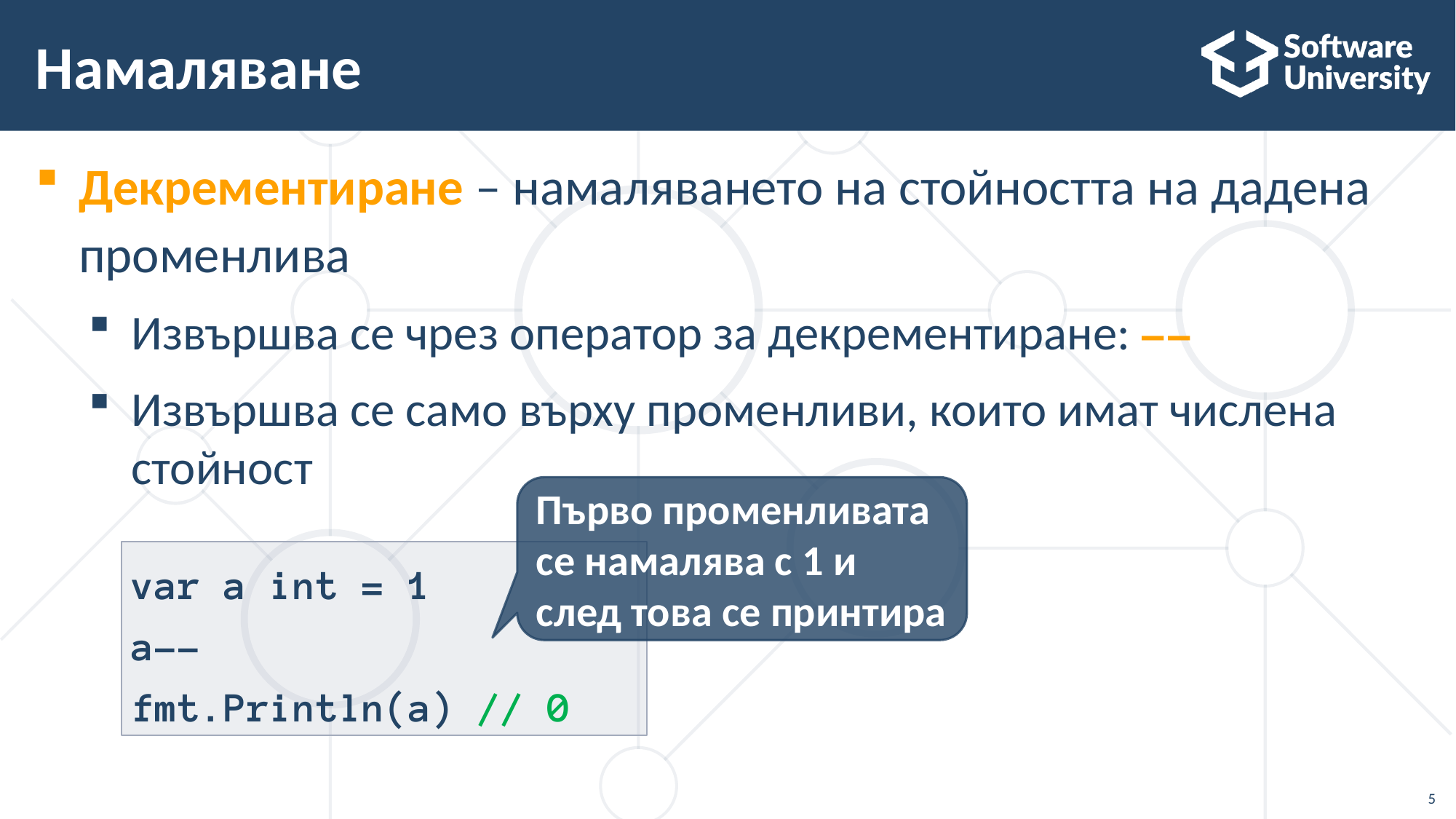

# Намаляване
Декрементиране – намаляването на стойността на дадена
променлива
Извършва се чрез оператор за декрементиране: --
Извършва се само върху променливи, които имат числена
стойност

Първо променливата се намалява с 1 и след това се принтира
var a int = 1
a--
fmt.Println(a) // 0
5